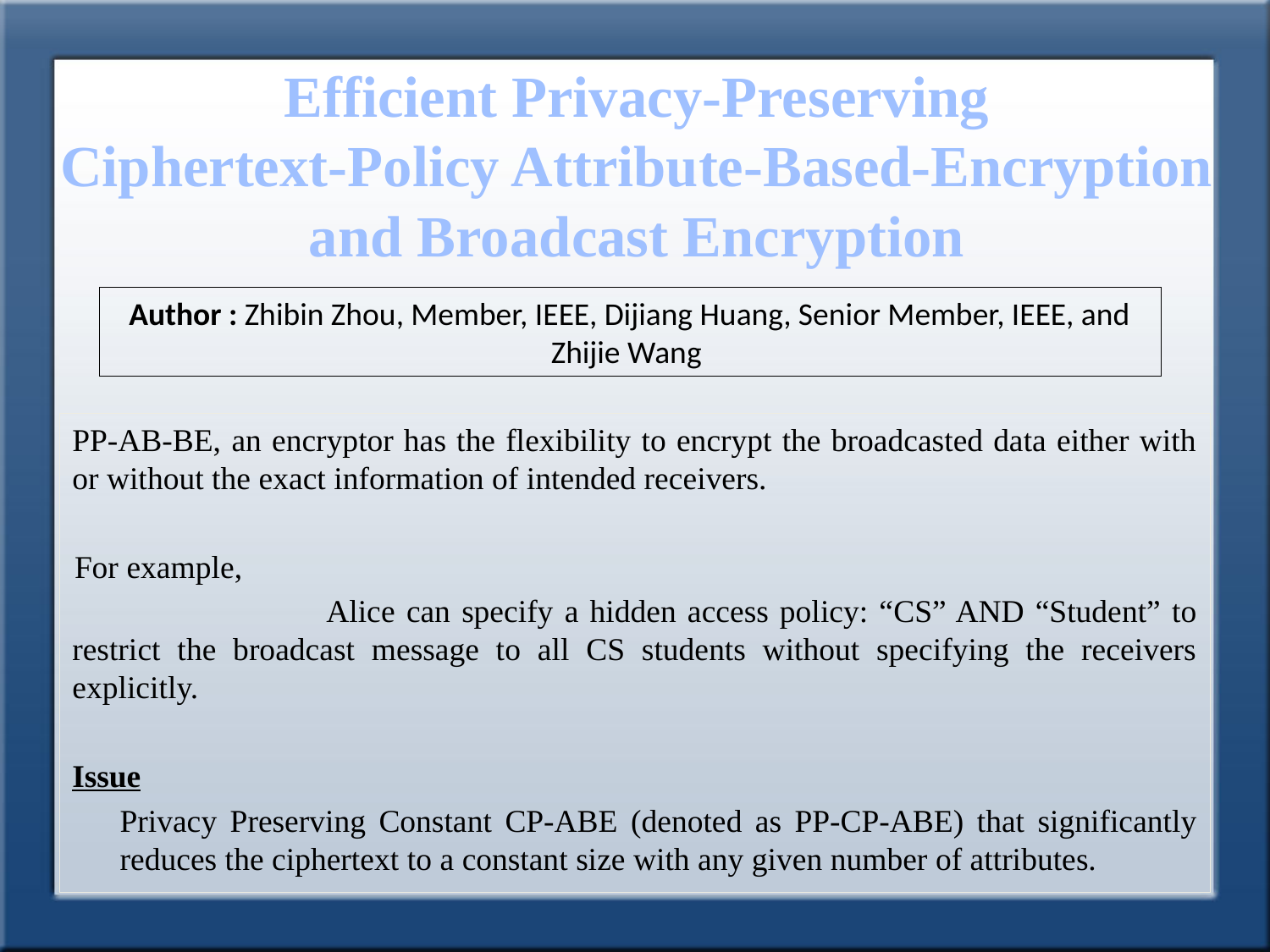

# Efficient Privacy-Preserving Ciphertext-Policy Attribute-Based-Encryption and Broadcast Encryption
Author : Zhibin Zhou, Member, IEEE, Dijiang Huang, Senior Member, IEEE, and Zhijie Wang
PP-AB-BE, an encryptor has the flexibility to encrypt the broadcasted data either with or without the exact information of intended receivers.

For example,
		Alice can specify a hidden access policy: “CS” AND “Student” to restrict the broadcast message to all CS students without specifying the receivers explicitly.

Issue
	Privacy Preserving Constant CP-ABE (denoted as PP-CP-ABE) that significantly reduces the ciphertext to a constant size with any given number of attributes.